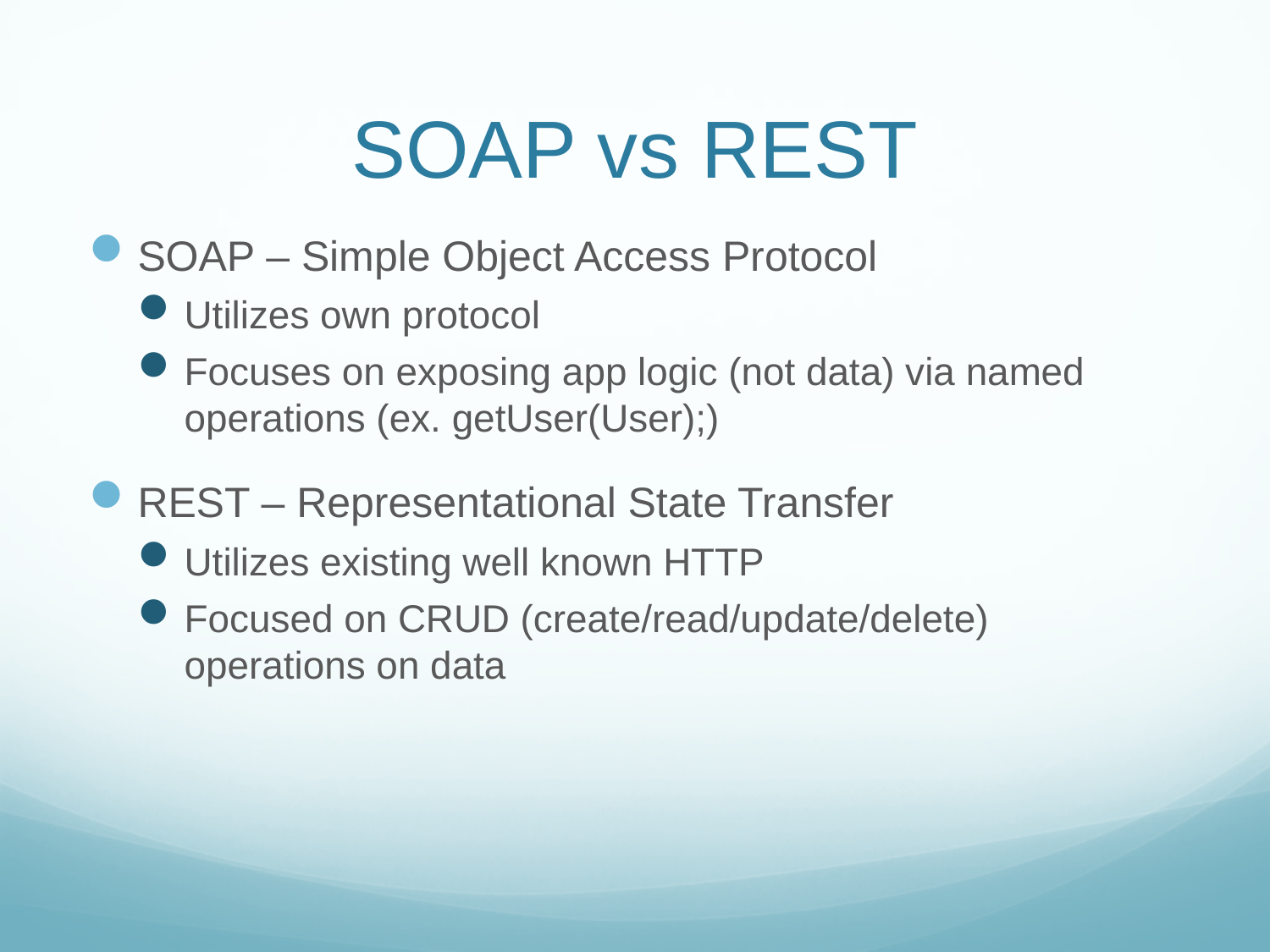

# SOAP vs REST
SOAP – Simple Object Access Protocol
Utilizes own protocol
Focuses on exposing app logic (not data) via named operations (ex. getUser(User);)
REST – Representational State Transfer
Utilizes existing well known HTTP
Focused on CRUD (create/read/update/delete) operations on data